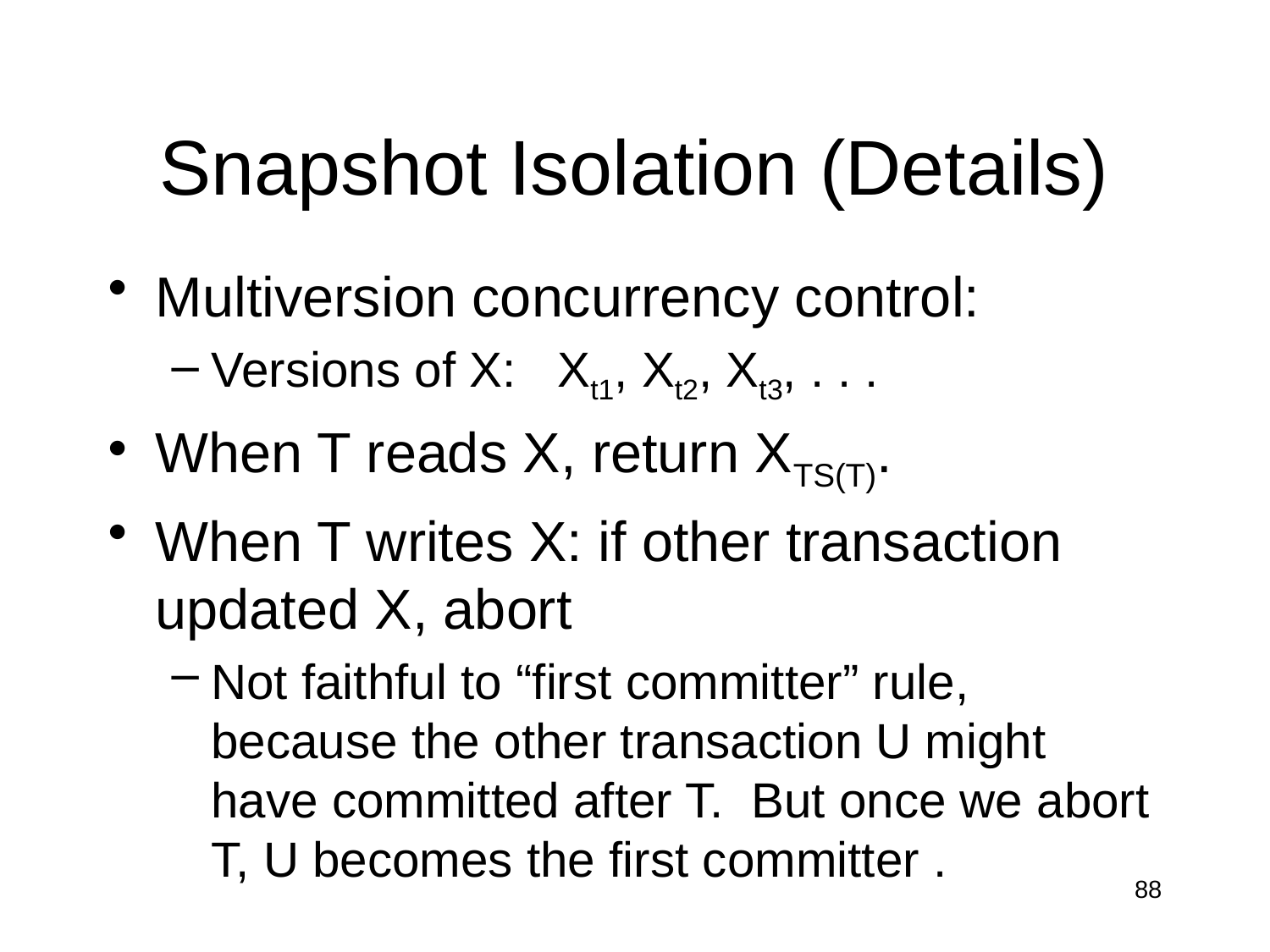

# Snapshot Isolation (Details)
Multiversion concurrency control:
Versions of X:   Xt1, Xt2, Xt3, . . .
When T reads X, return XTS(T).
When T writes X: if other transaction updated X, abort
Not faithful to “first committer” rule, because the other transaction U might have committed after T.  But once we abort T, U becomes the first committer .

88